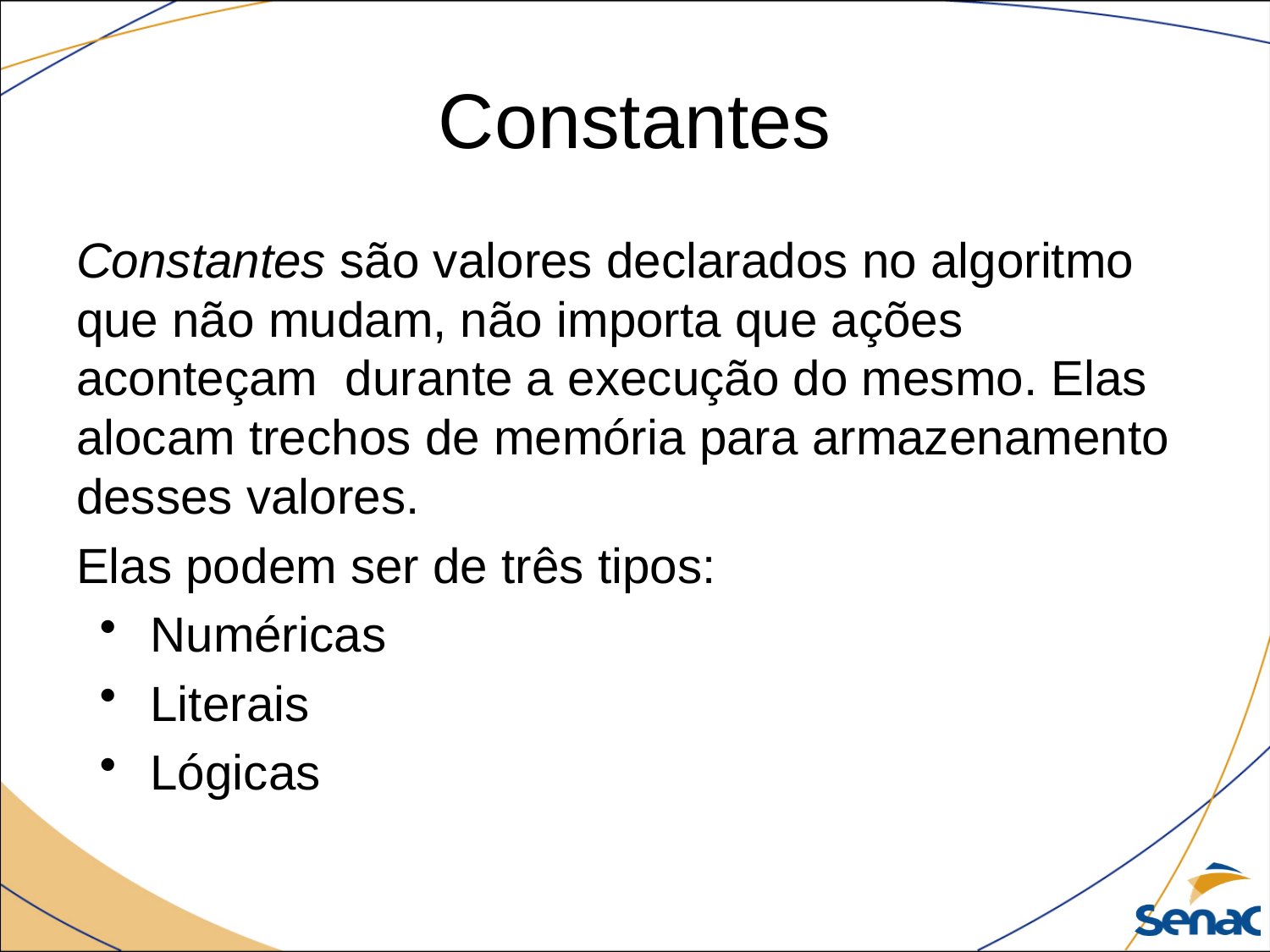

# Constantes
Constantes são valores declarados no algoritmo que não mudam, não importa que ações aconteçam  durante a execução do mesmo. Elas alocam trechos de memória para armazenamento desses valores.
Elas podem ser de três tipos:
Numéricas
Literais
Lógicas